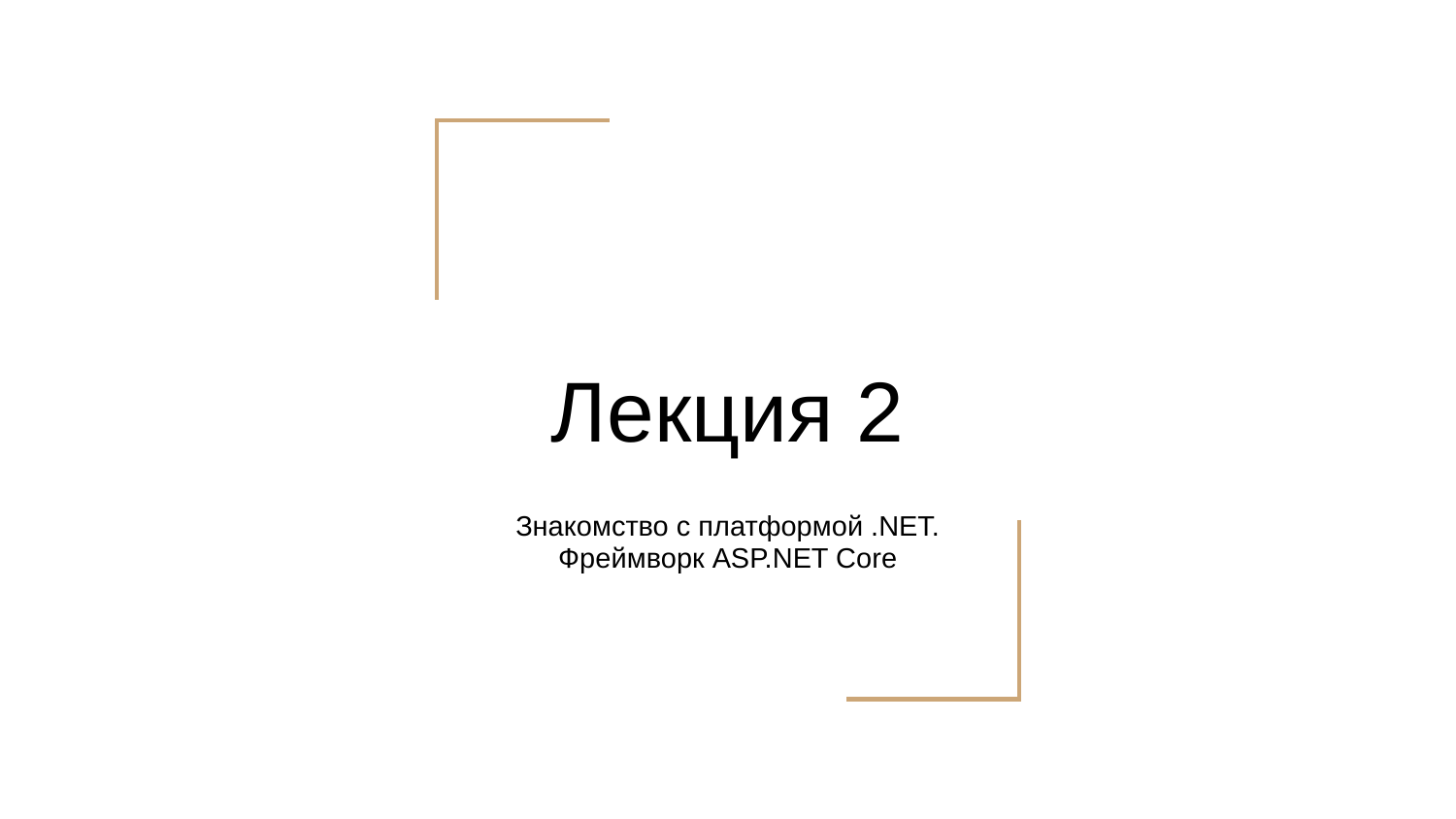

# Лекция 2
Знакомство с платформой .NET. Фреймворк ASP.NET Core